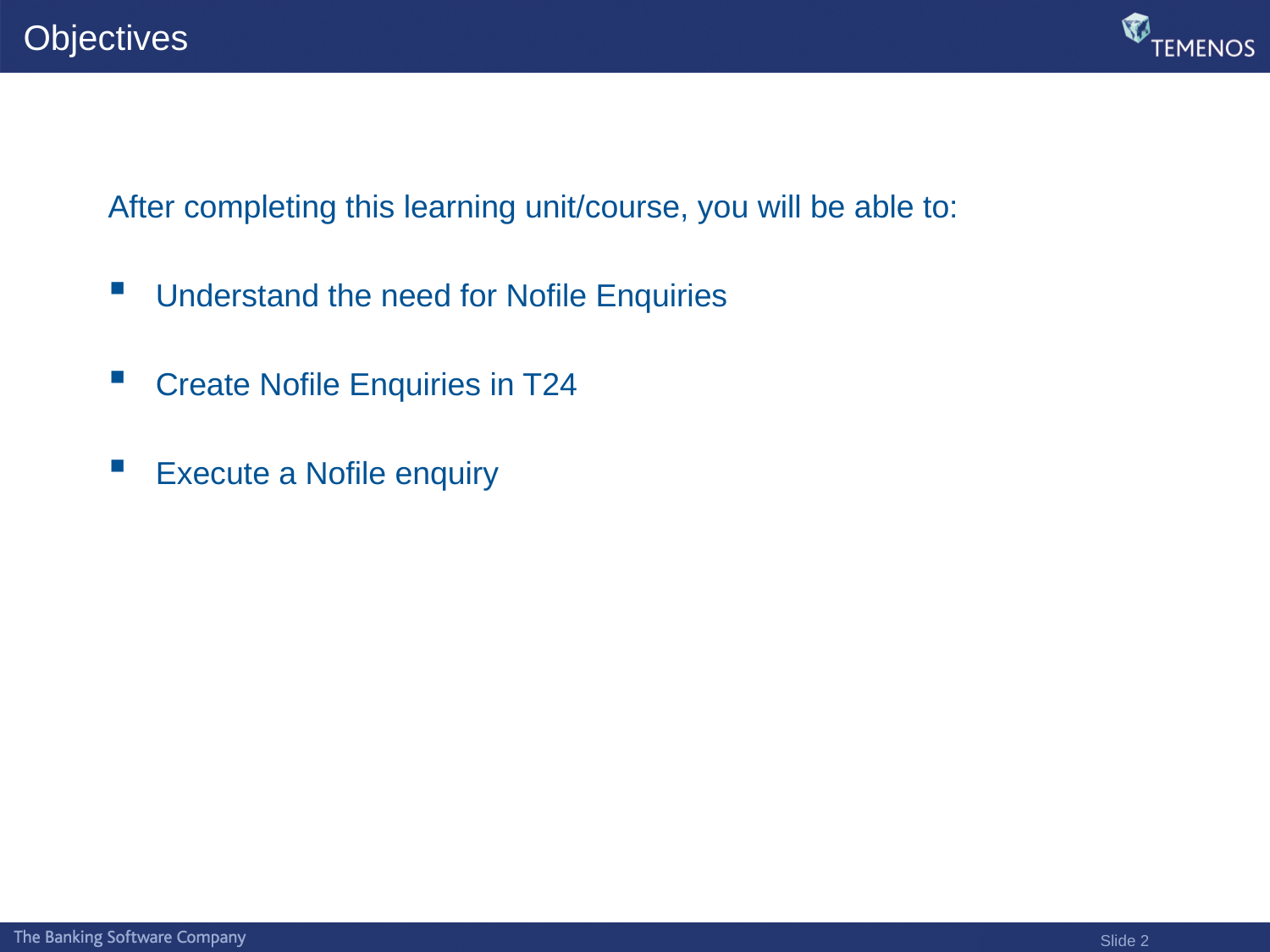

# Objectives
After completing this learning unit/course, you will be able to:

Understand the need for Nofile Enquiries

Create Nofile Enquiries in T24

Execute a Nofile enquiry
Slide 2